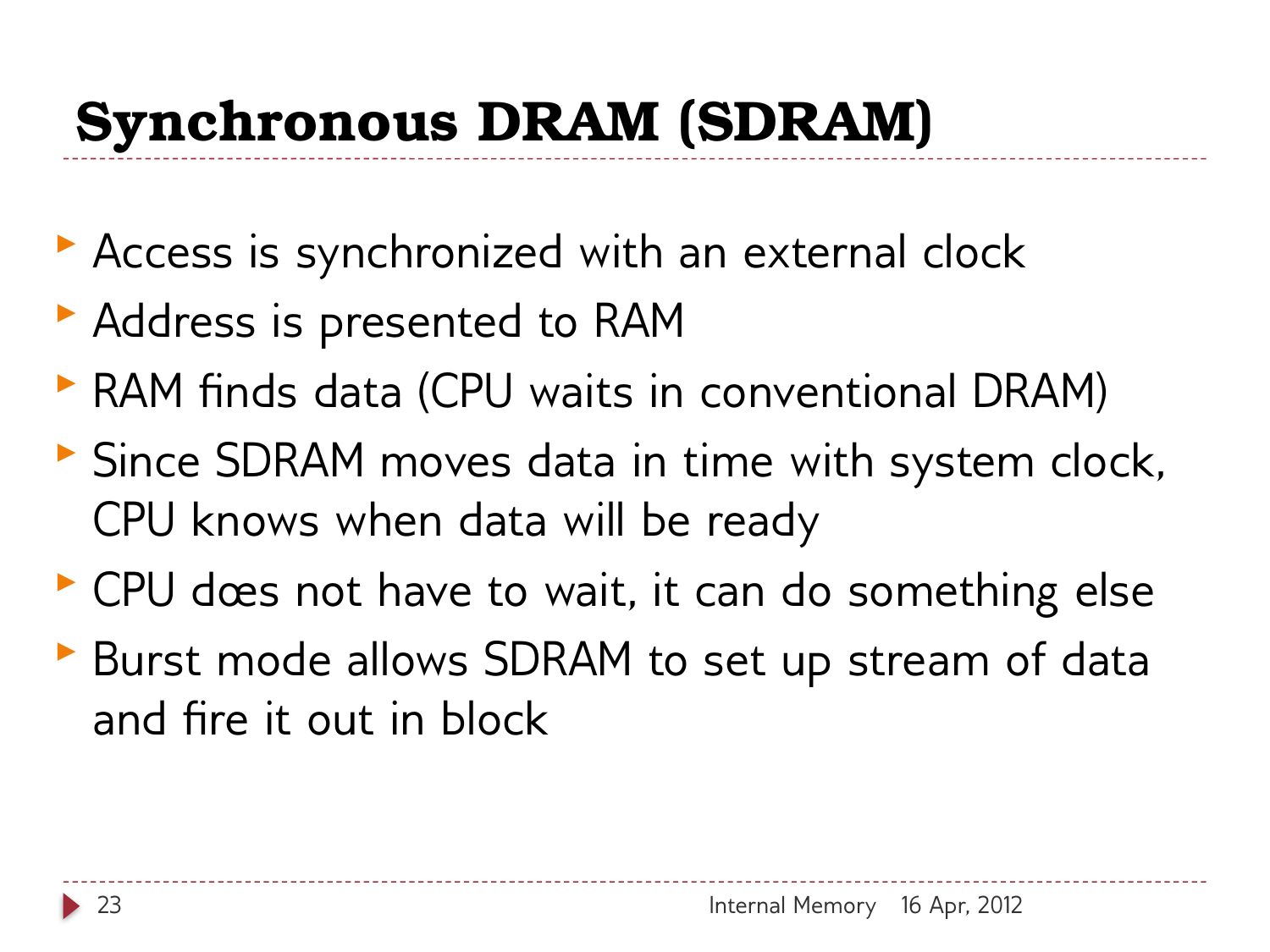

# Synchronous DRAM (SDRAM)
Access is synchronized with an external clock
Address is presented to RAM
RAM finds data (CPU waits in conventional DRAM)
Since SDRAM moves data in time with system clock, CPU knows when data will be ready
CPU does not have to wait, it can do something else
Burst mode allows SDRAM to set up stream of data and fire it out in block
23
Internal Memory
16 Apr, 2012